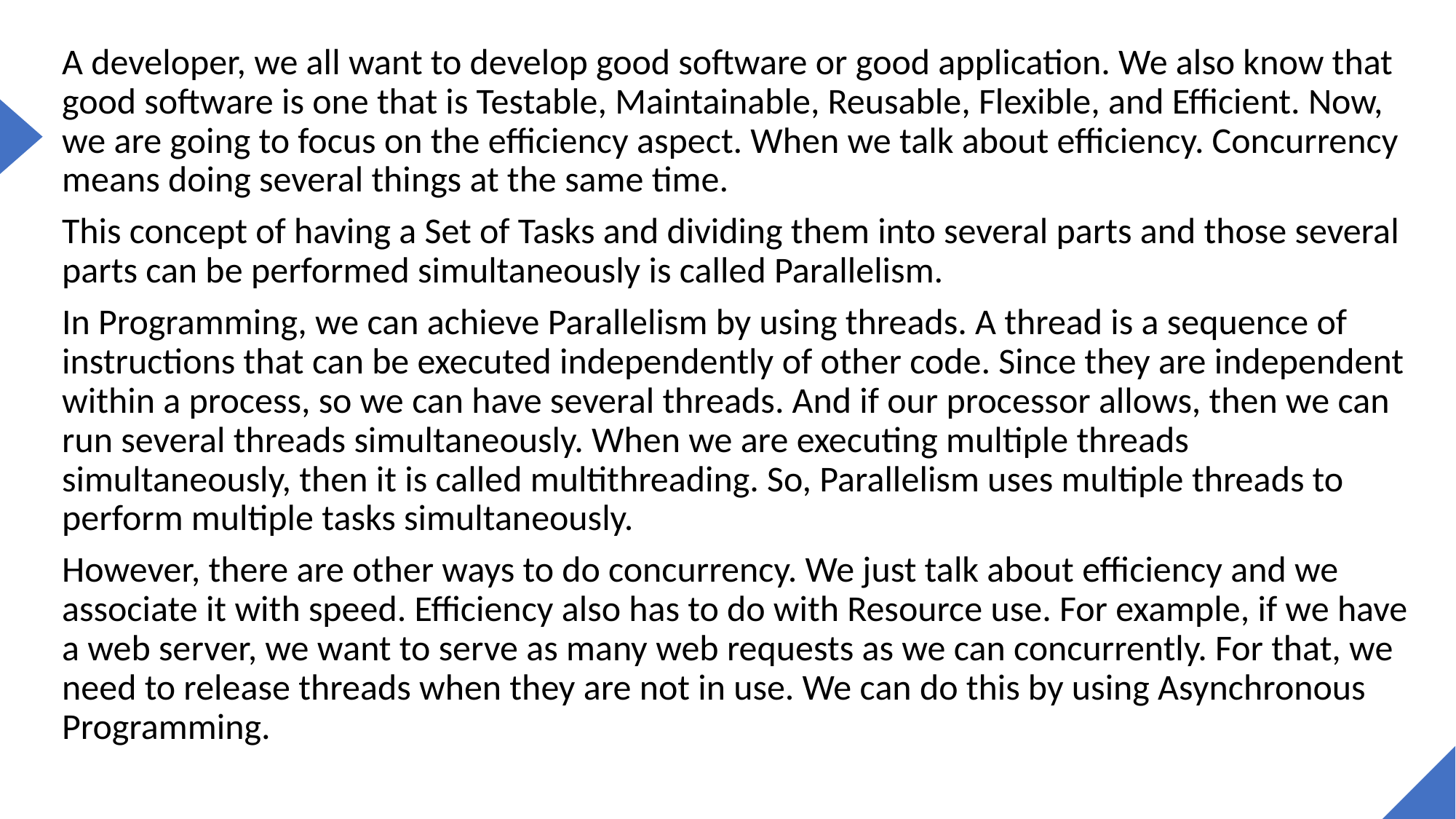

A developer, we all want to develop good software or good application. We also know that good software is one that is Testable, Maintainable, Reusable, Flexible, and Efficient. Now, we are going to focus on the efficiency aspect. When we talk about efficiency. Concurrency means doing several things at the same time.
This concept of having a Set of Tasks and dividing them into several parts and those several parts can be performed simultaneously is called Parallelism.
In Programming, we can achieve Parallelism by using threads. A thread is a sequence of instructions that can be executed independently of other code. Since they are independent within a process, so we can have several threads. And if our processor allows, then we can run several threads simultaneously. When we are executing multiple threads simultaneously, then it is called multithreading. So, Parallelism uses multiple threads to perform multiple tasks simultaneously.
However, there are other ways to do concurrency. We just talk about efficiency and we associate it with speed. Efficiency also has to do with Resource use. For example, if we have a web server, we want to serve as many web requests as we can concurrently. For that, we need to release threads when they are not in use. We can do this by using Asynchronous Programming.